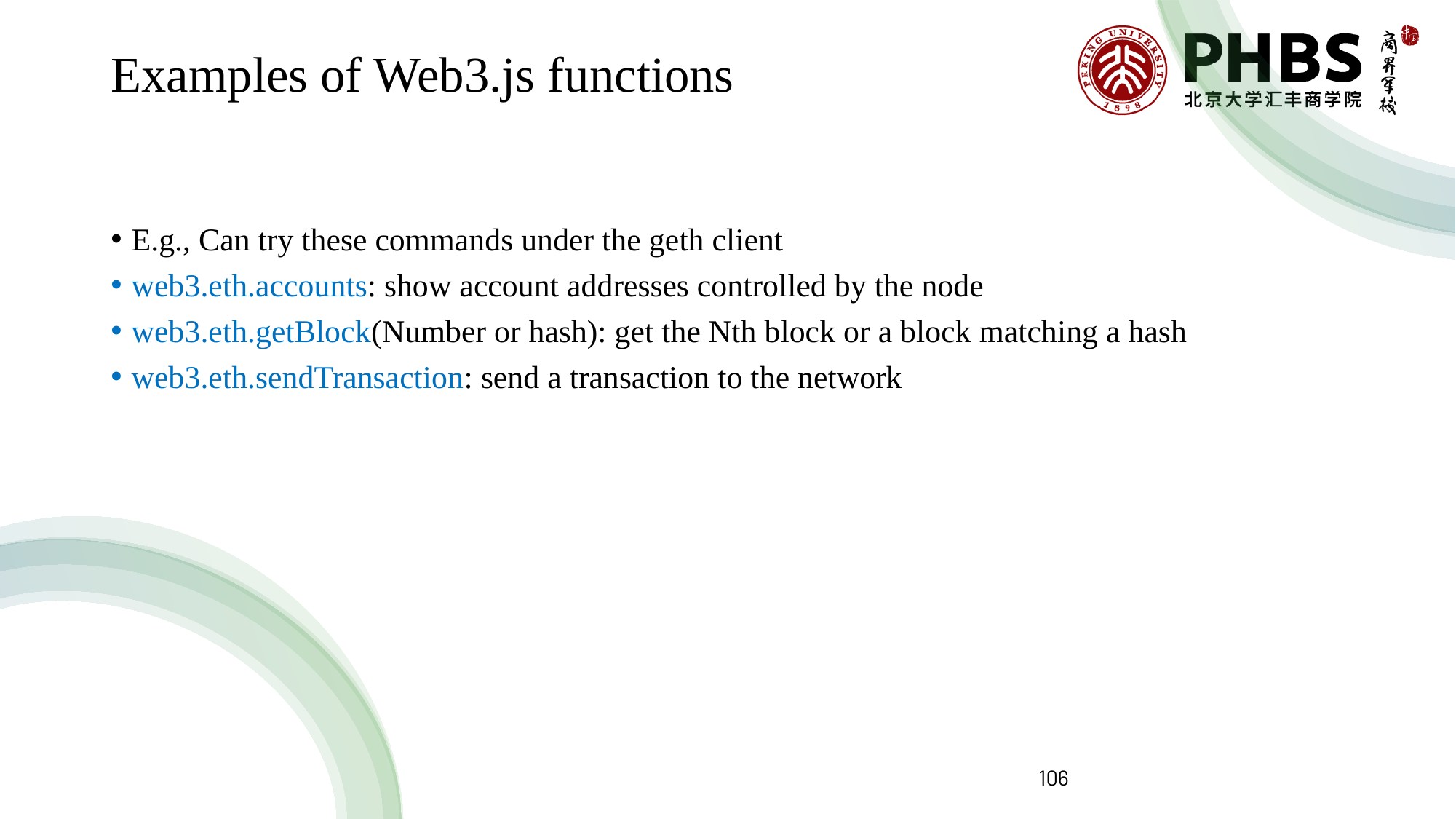

# Examples of Web3.js functions
E.g., Can try these commands under the geth client
web3.eth.accounts: show account addresses controlled by the node
web3.eth.getBlock(Number or hash): get the Nth block or a block matching a hash
web3.eth.sendTransaction: send a transaction to the network

106